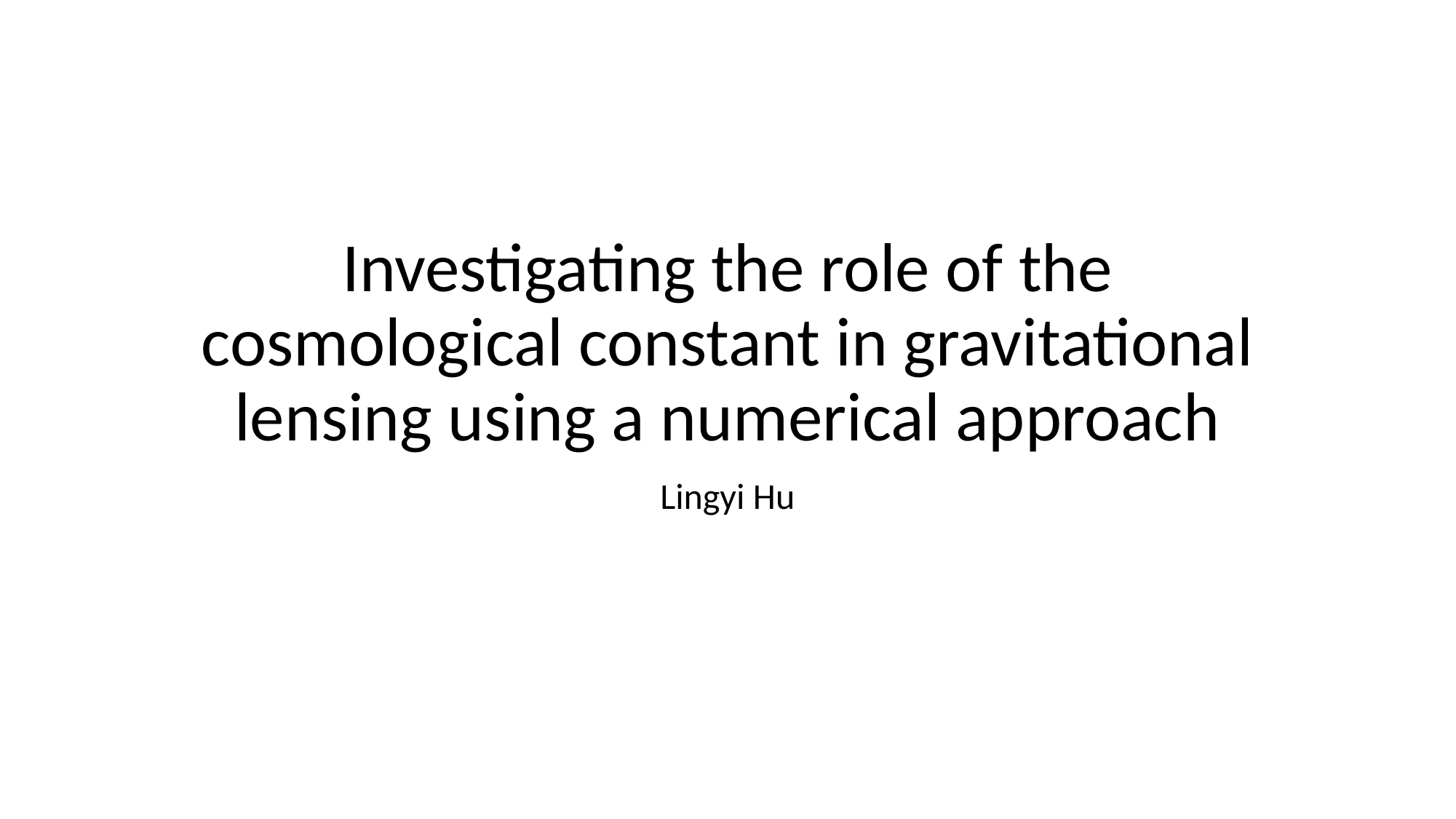

# Investigating the role of the cosmological constant in gravitational lensing using a numerical approach
Lingyi Hu